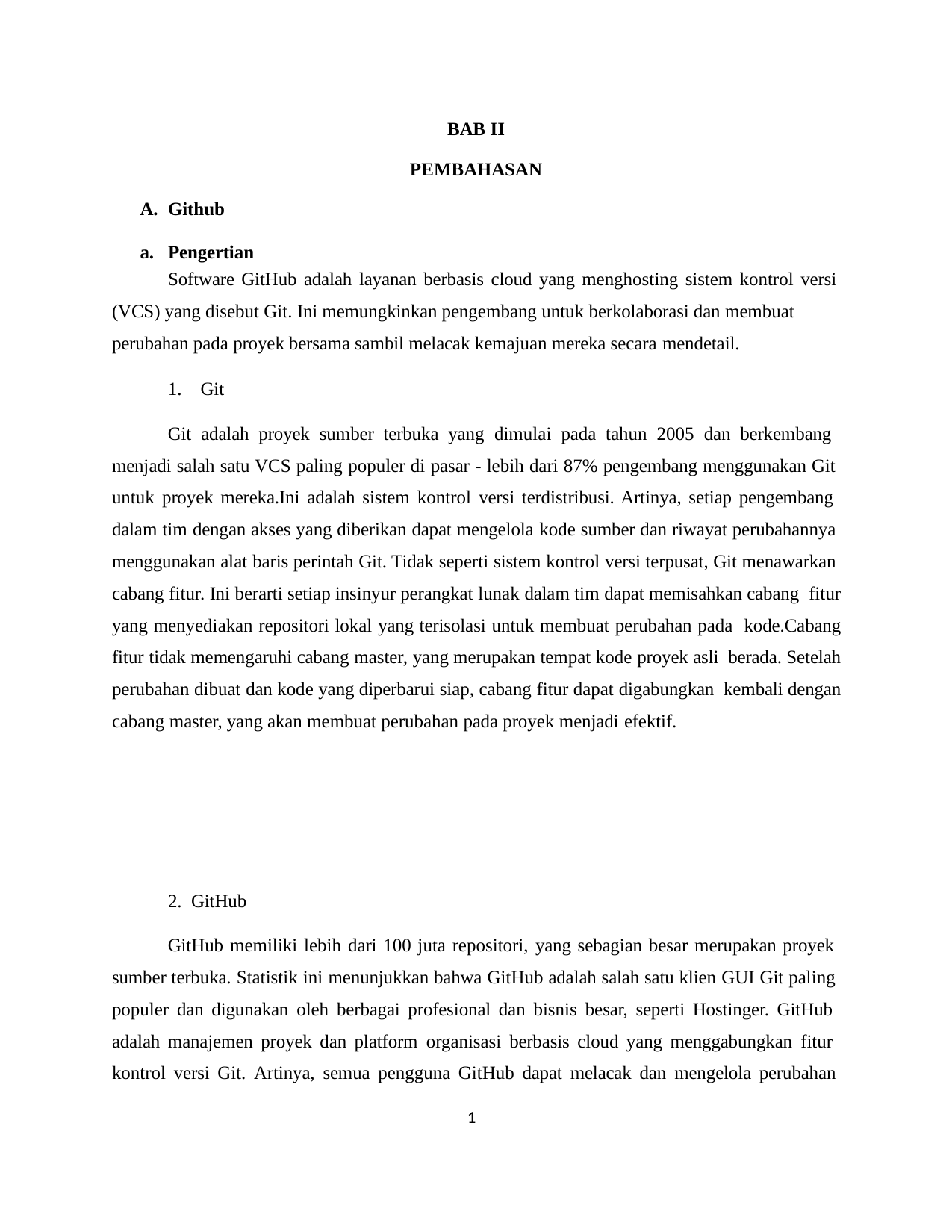

BAB II
PEMBAHASAN
Github

Pengertian
Software GitHub adalah layanan berbasis cloud yang menghosting sistem kontrol versi
(VCS) yang disebut Git. Ini memungkinkan pengembang untuk berkolaborasi dan membuat  perubahan pada proyek bersama sambil melacak kemajuan mereka secara mendetail.

Git
Git adalah proyek sumber terbuka yang dimulai pada tahun 2005 dan berkembang  menjadi salah satu VCS paling populer di pasar - lebih dari 87% pengembang menggunakan Git  untuk proyek mereka.Ini adalah sistem kontrol versi terdistribusi. Artinya, setiap pengembang  dalam tim dengan akses yang diberikan dapat mengelola kode sumber dan riwayat perubahannya  menggunakan alat baris perintah Git. Tidak seperti sistem kontrol versi terpusat, Git menawarkan  cabang fitur. Ini berarti setiap insinyur perangkat lunak dalam tim dapat memisahkan cabang  fitur yang menyediakan repositori lokal yang terisolasi untuk membuat perubahan pada  kode.Cabang fitur tidak memengaruhi cabang master, yang merupakan tempat kode proyek asli  berada. Setelah perubahan dibuat dan kode yang diperbarui siap, cabang fitur dapat digabungkan  kembali dengan cabang master, yang akan membuat perubahan pada proyek menjadi efektif.
2. GitHub
GitHub memiliki lebih dari 100 juta repositori, yang sebagian besar merupakan proyek  sumber terbuka. Statistik ini menunjukkan bahwa GitHub adalah salah satu klien GUI Git paling  populer dan digunakan oleh berbagai profesional dan bisnis besar, seperti Hostinger. GitHub  adalah manajemen proyek dan platform organisasi berbasis cloud yang menggabungkan fitur  kontrol versi Git. Artinya, semua pengguna GitHub dapat melacak dan mengelola perubahan
1